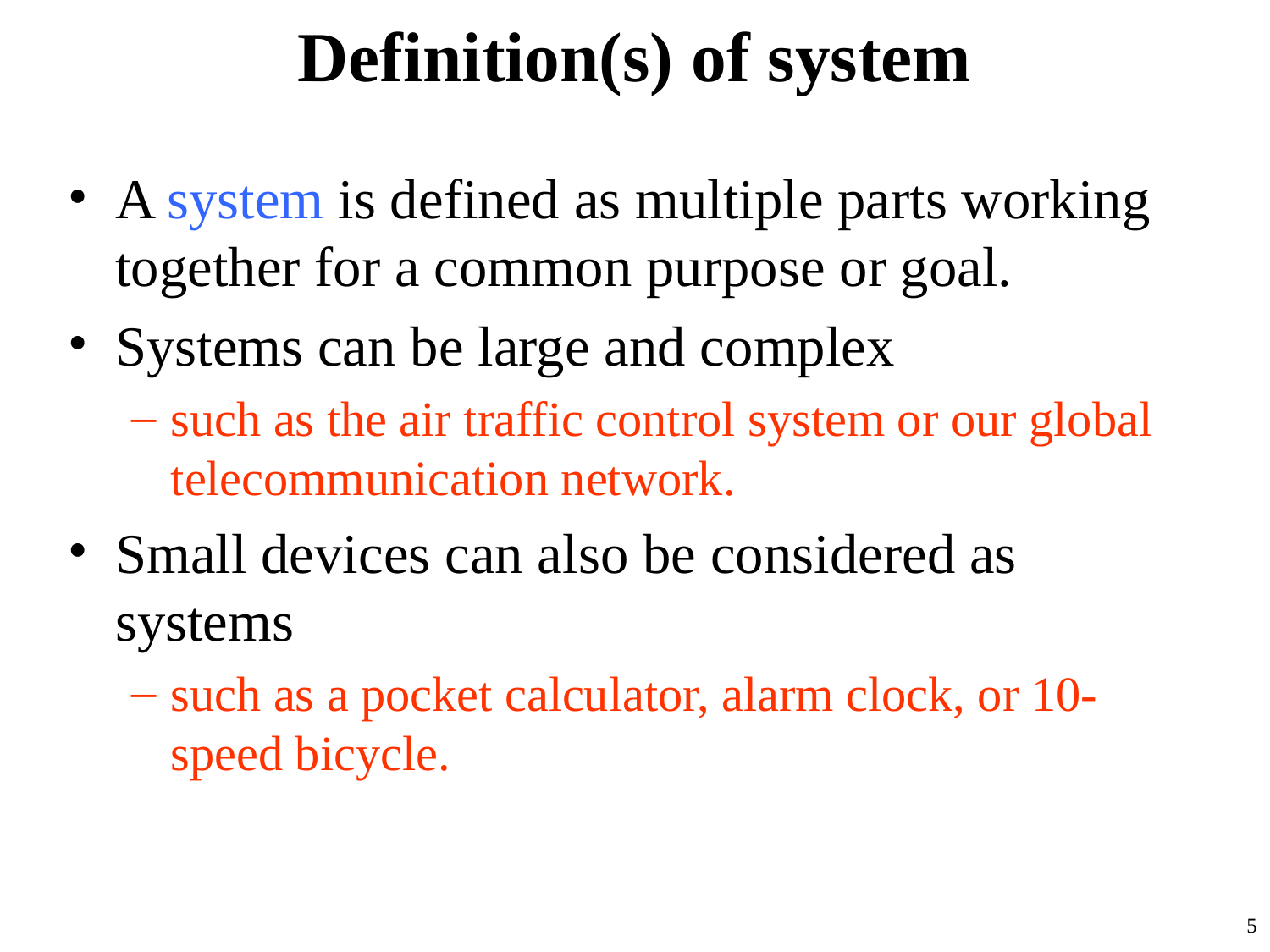

# Definition(s) of system
A system is defined as multiple parts working together for a common purpose or goal.
Systems can be large and complex
such as the air traffic control system or our global telecommunication network.
Small devices can also be considered as systems
such as a pocket calculator, alarm clock, or 10-speed bicycle.
5